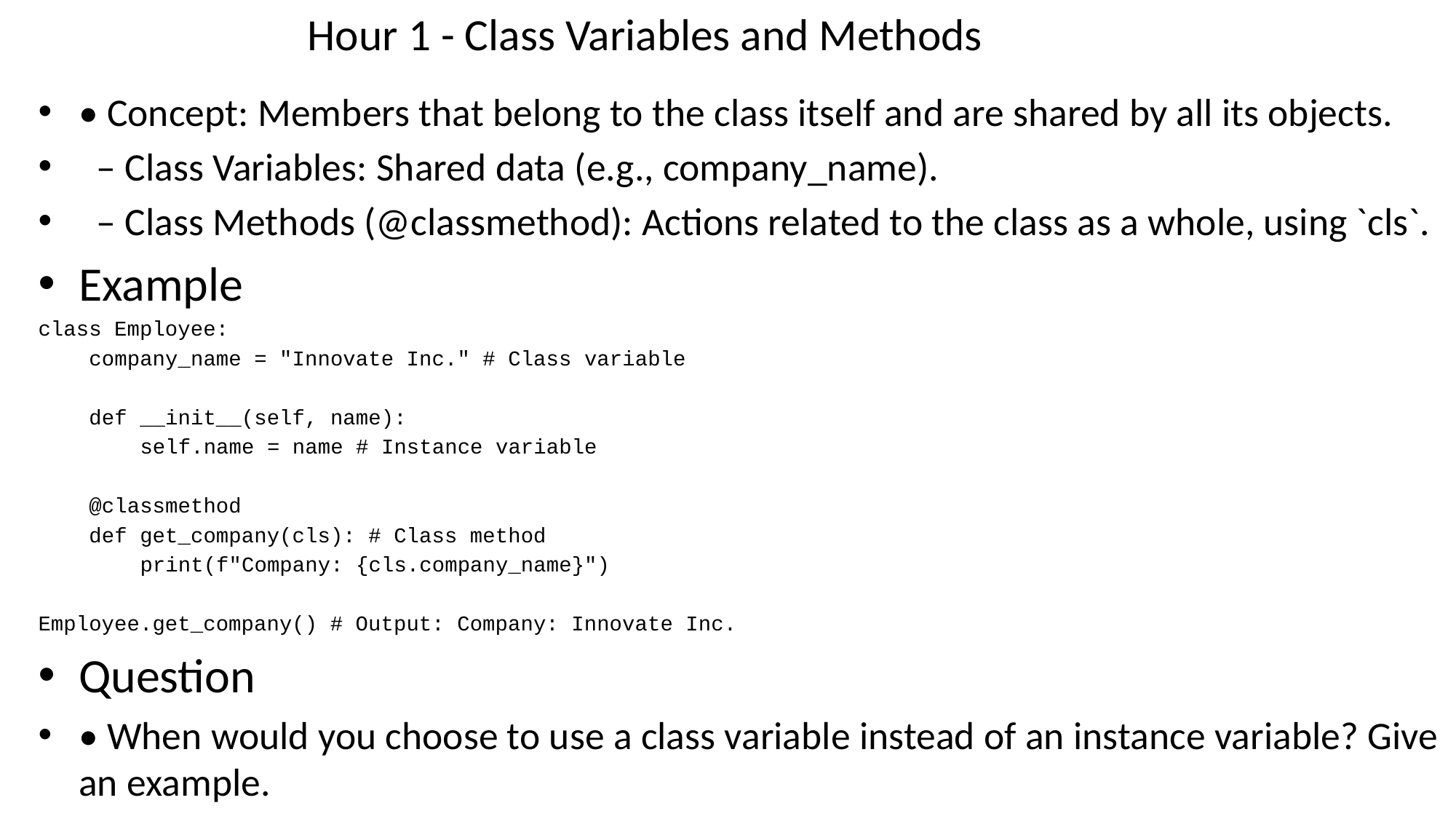

# Hour 1 - Class Variables and Methods
• Concept: Members that belong to the class itself and are shared by all its objects.
  – Class Variables: Shared data (e.g., company_name).
  – Class Methods (@classmethod): Actions related to the class as a whole, using `cls`.
Example
class Employee:
    company_name = "Innovate Inc." # Class variable

    def __init__(self, name):
        self.name = name # Instance variable

    @classmethod
    def get_company(cls): # Class method
        print(f"Company: {cls.company_name}")

Employee.get_company() # Output: Company: Innovate Inc.
Question
• When would you choose to use a class variable instead of an instance variable? Give an example.